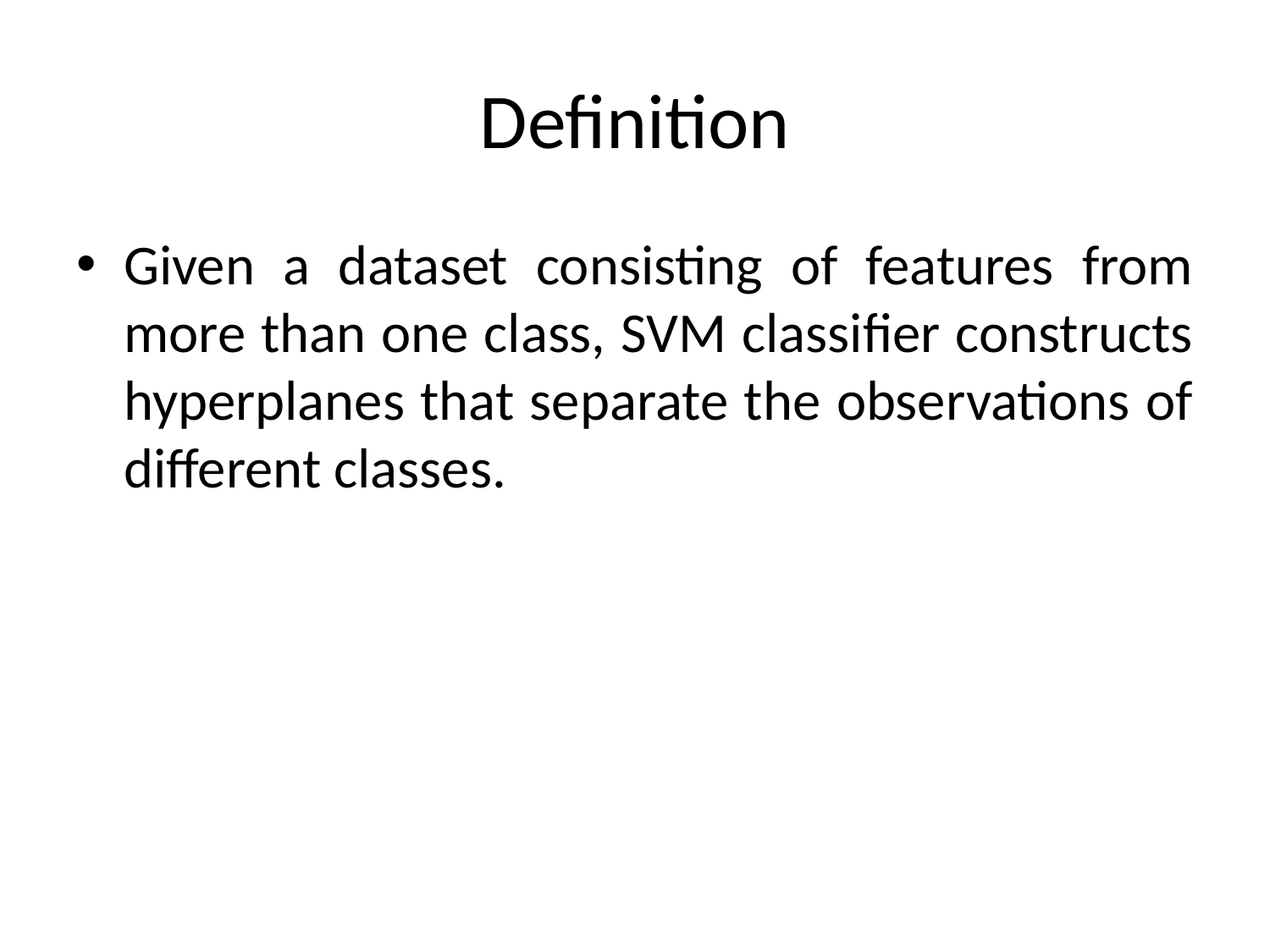

# Definition
Given a dataset consisting of features from more than one class, SVM classifier constructs hyperplanes that separate the observations of different classes.